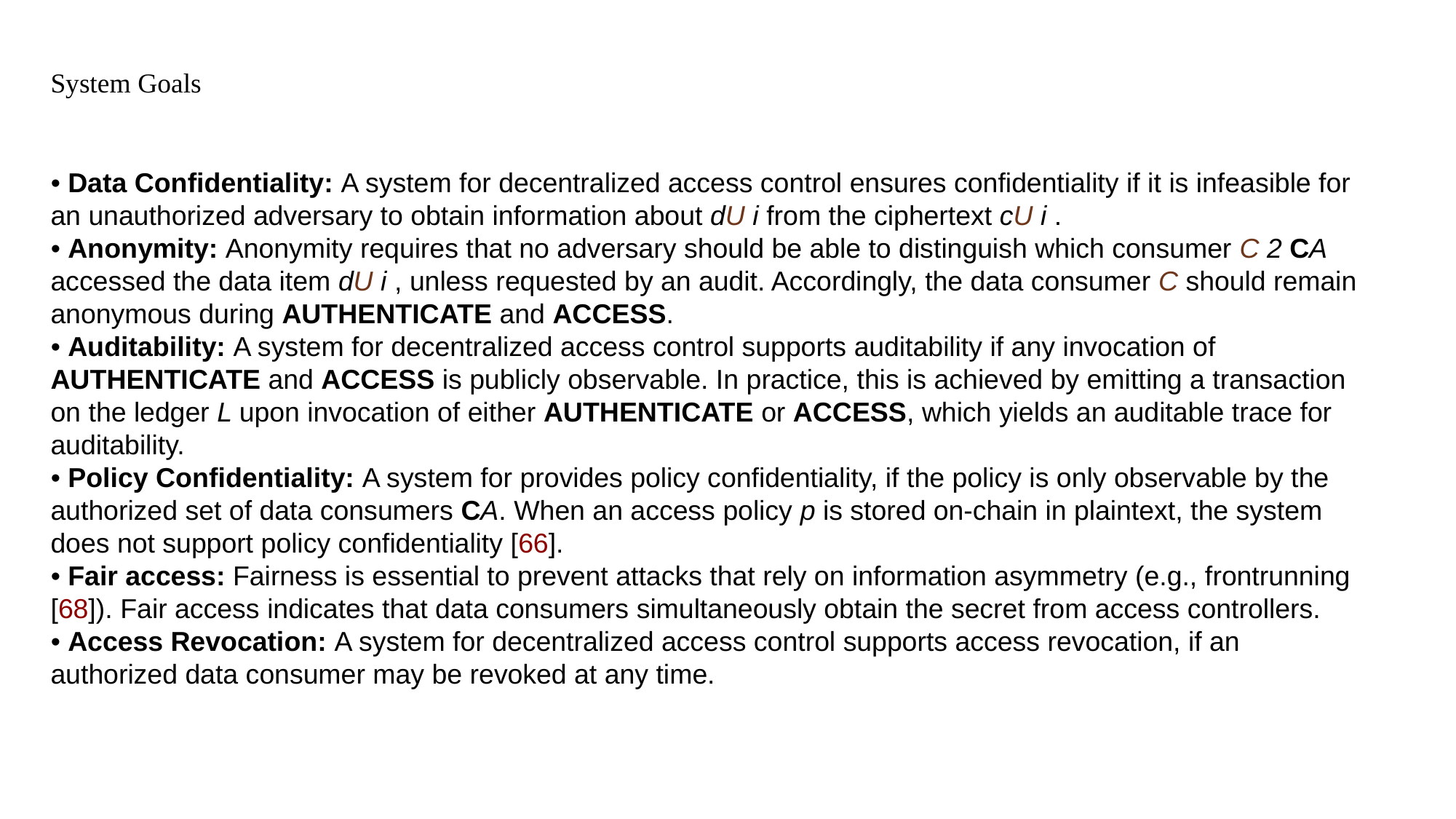

System Goals
• Data Confidentiality: A system for decentralized access control ensures confidentiality if it is infeasible for an unauthorized adversary to obtain information about dU i from the ciphertext cU i .
• Anonymity: Anonymity requires that no adversary should be able to distinguish which consumer C 2 CA accessed the data item dU i , unless requested by an audit. Accordingly, the data consumer C should remain anonymous during AUTHENTICATE and ACCESS.
• Auditability: A system for decentralized access control supports auditability if any invocation of AUTHENTICATE and ACCESS is publicly observable. In practice, this is achieved by emitting a transaction on the ledger L upon invocation of either AUTHENTICATE or ACCESS, which yields an auditable trace for auditability.
• Policy Confidentiality: A system for provides policy confidentiality, if the policy is only observable by the authorized set of data consumers CA. When an access policy p is stored on-chain in plaintext, the system does not support policy confidentiality [66].
• Fair access: Fairness is essential to prevent attacks that rely on information asymmetry (e.g., frontrunning [68]). Fair access indicates that data consumers simultaneously obtain the secret from access controllers.
• Access Revocation: A system for decentralized access control supports access revocation, if an authorized data consumer may be revoked at any time.